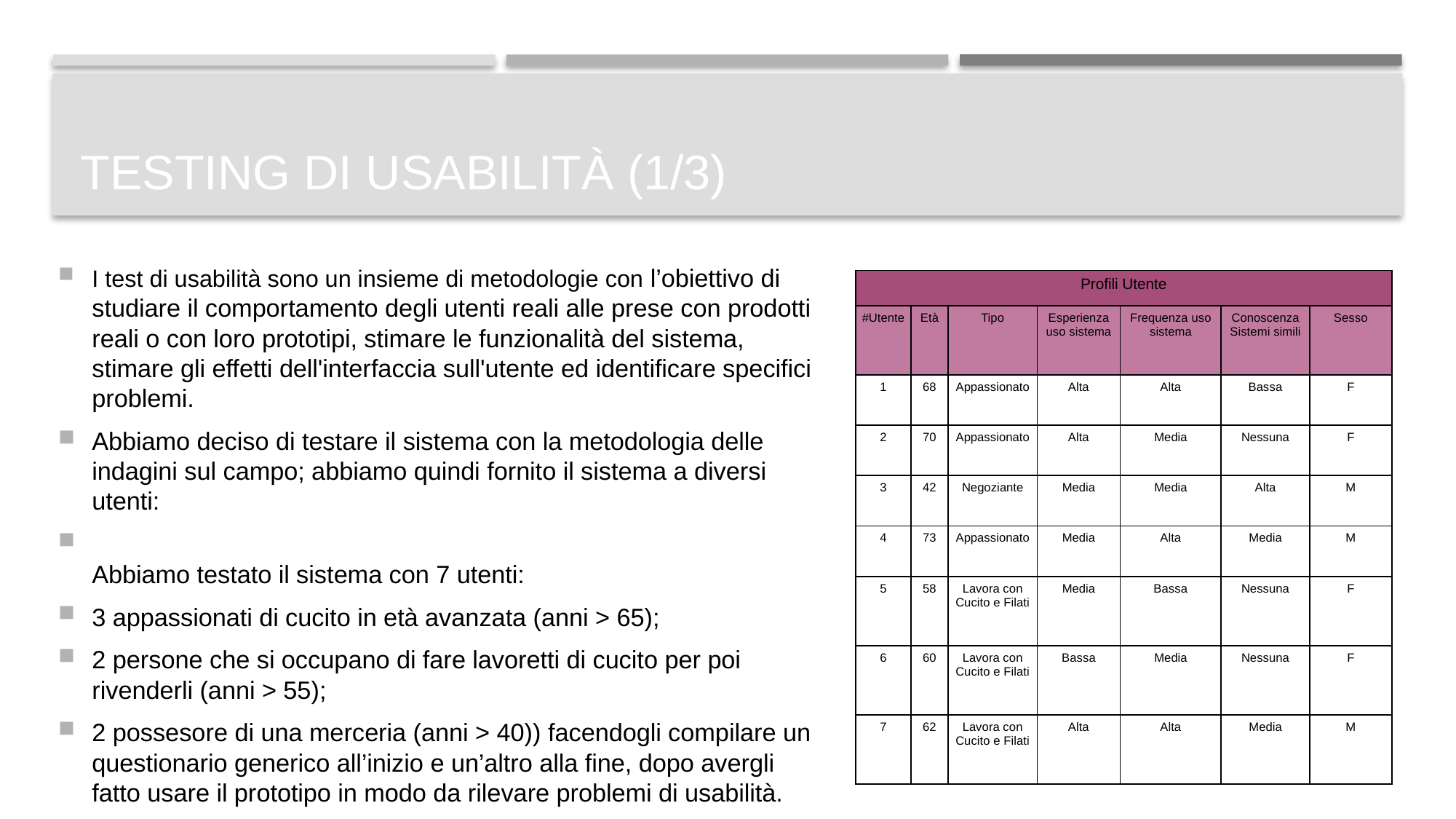

# Testing di usabilità (1/3)
I test di usabilità sono un insieme di metodologie con l’obiettivo di studiare il comportamento degli utenti reali alle prese con prodotti reali o con loro prototipi, stimare le funzionalità del sistema, stimare gli effetti dell'interfaccia sull'utente ed identificare specifici problemi.
Abbiamo deciso di testare il sistema con la metodologia delle indagini sul campo; abbiamo quindi fornito il sistema a diversi utenti:
Abbiamo testato il sistema con 7 utenti:
3 appassionati di cucito in età avanzata (anni > 65);
2 persone che si occupano di fare lavoretti di cucito per poi rivenderli (anni > 55);
2 possesore di una merceria (anni > 40)) facendogli compilare un questionario generico all’inizio e un’altro alla fine, dopo avergli fatto usare il prototipo in modo da rilevare problemi di usabilità.
| Profili Utente |  |  |  |  |  |  |
| --- | --- | --- | --- | --- | --- | --- |
| #Utente | Età | Tipo | Esperienza uso sistema | Frequenza uso sistema | Conoscenza Sistemi simili | Sesso |
| 1 | 68 | Appassionato | Alta | Alta | Bassa | F |
| 2 | 70 | Appassionato | Alta | Media | Nessuna | F |
| 3 | 42 | Negoziante | Media | Media | Alta | M |
| 4 | 73 | Appassionato | Media | Alta | Media | M |
| 5 | 58 | Lavora con Cucito e Filati | Media | Bassa | Nessuna | F |
| 6 | 60 | Lavora con Cucito e Filati | Bassa | Media | Nessuna | F |
| 7 | 62 | Lavora con Cucito e Filati | Alta | Alta | Media | M |